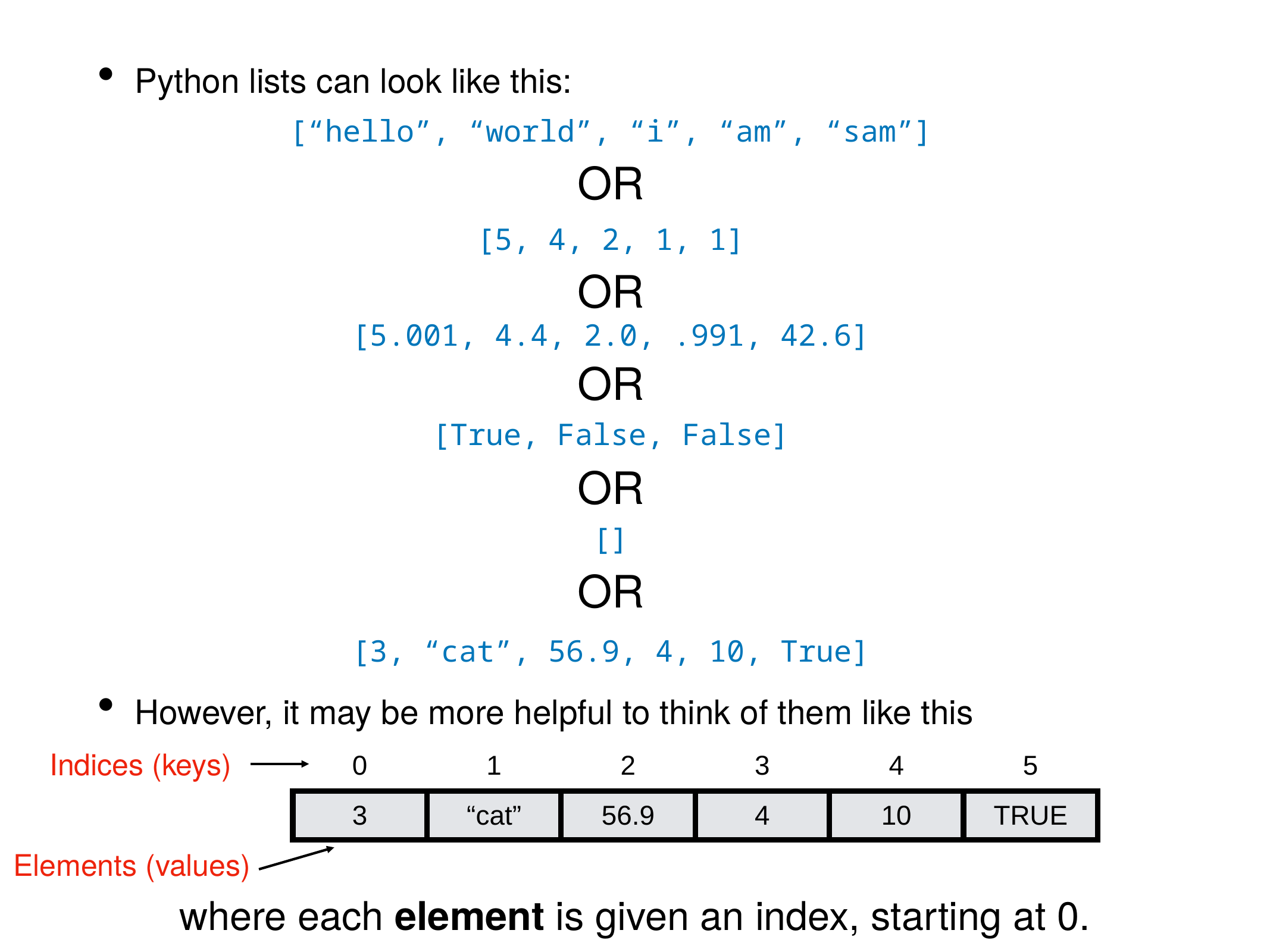

Python lists can look like this:
[“hello”, “world”, “i”, “am”, “sam”]

OR
Note that we only use one variable
name to refer to the whole list
[5, 4, 2, 1, 1]
OR
[5.001, 4.4, 2.0, .991, 42.6]
OR
[True, False, False]
OR
[]
OR
[3, “cat”, 56.9, 4, 10, True]
However, it may be more helpful to think of them like this
| 0 | 1 | 2 | 3 | 4 | 5 |
| --- | --- | --- | --- | --- | --- |
| 3 | “cat” | 56.9 | 4 | 10 | TRUE |
Indices (keys)

Elements (values)

where each element is given an index, starting at 0.